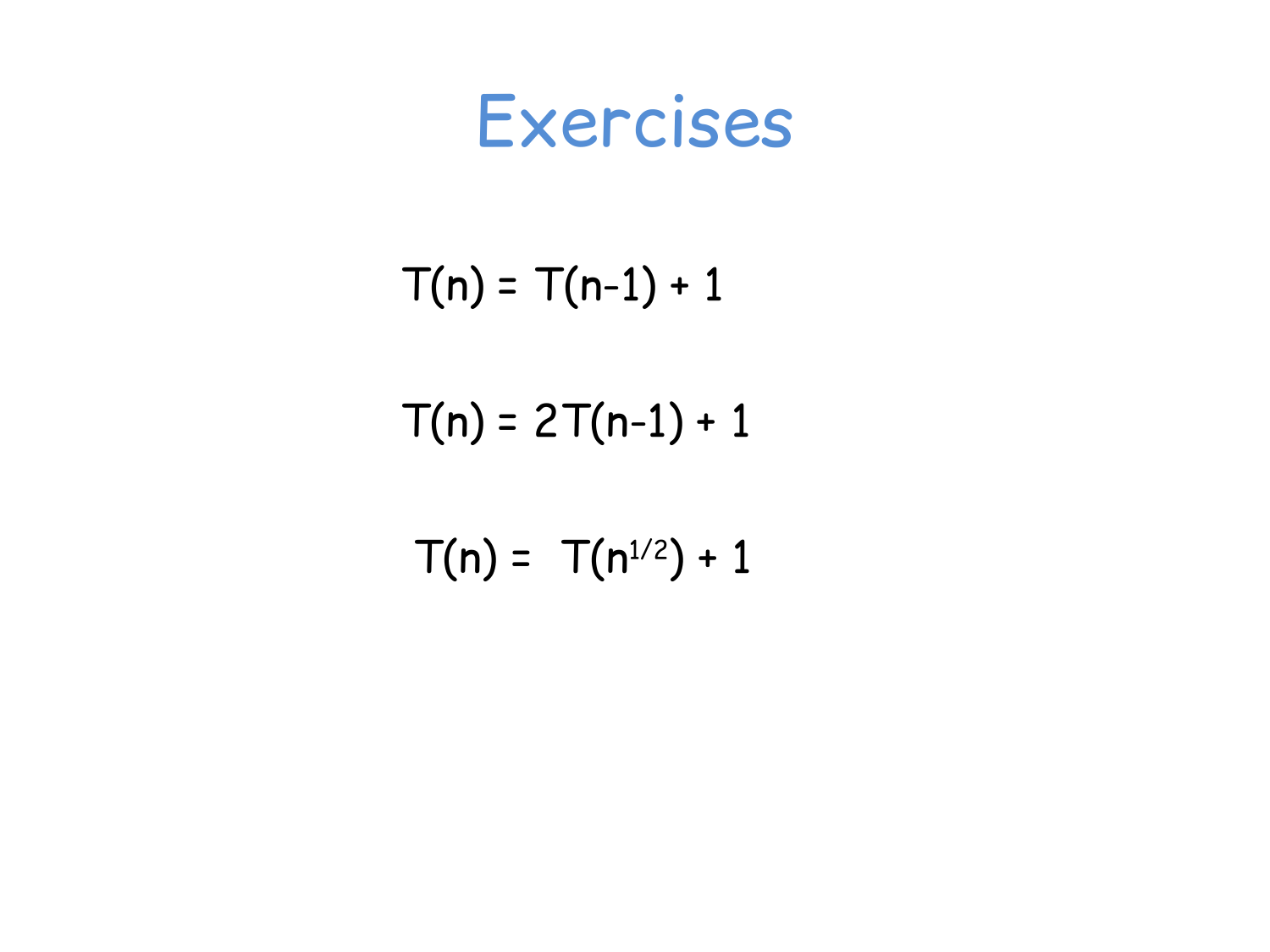

# Exercises
T(n) = T(n-1) + 1
T(n) = 2T(n-1) + 1
T(n) =  T(n1/2) + 1